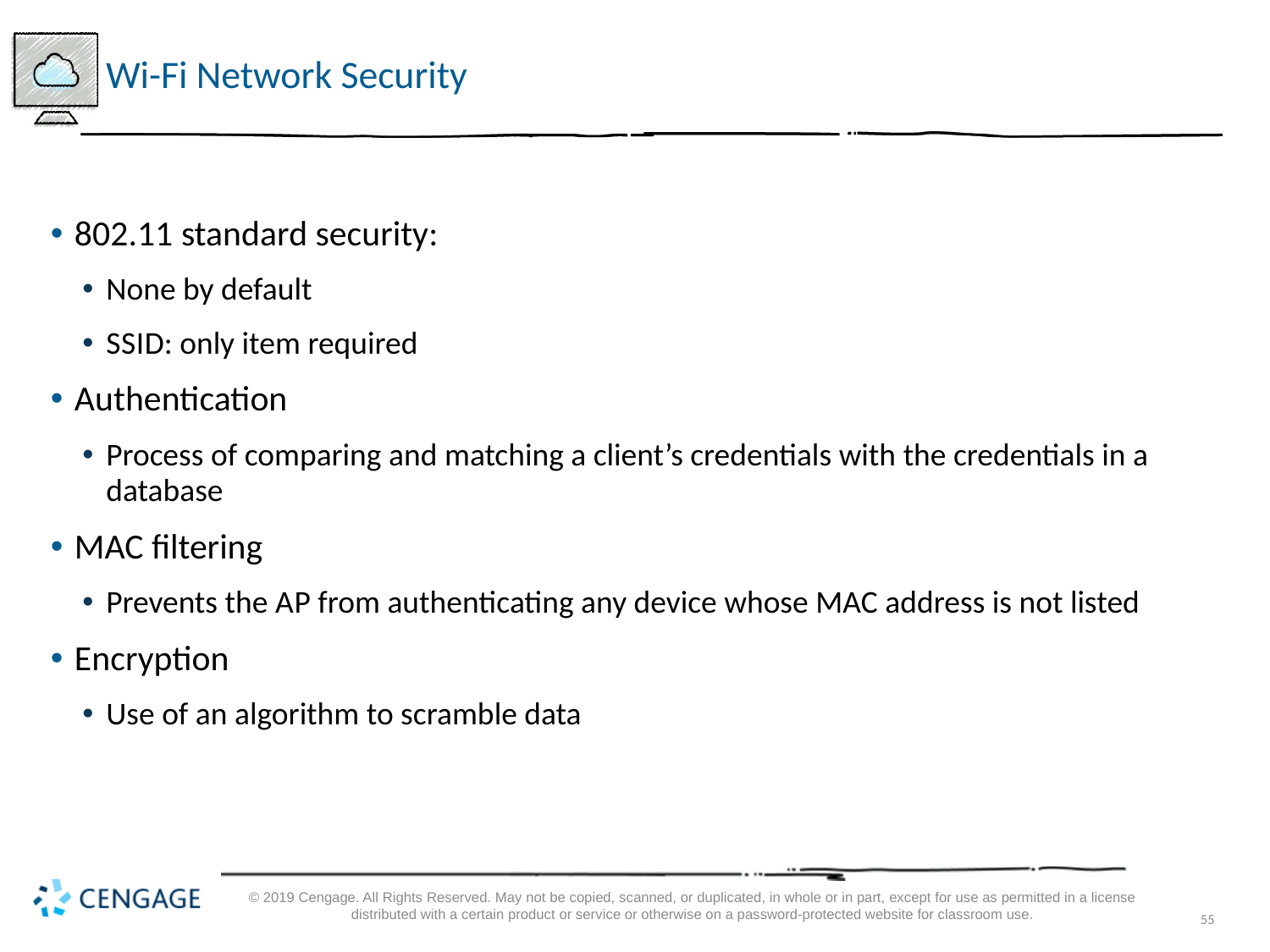

# Wi-Fi Network Security
802.11 standard security:
None by default
S S I D: only item required
Authentication
Process of comparing and matching a client’s credentials with the credentials in a database
MAC filtering
Prevents the A P from authenticating any device whose MAC address is not listed
Encryption
Use of an algorithm to scramble data
© 2019 Cengage. All Rights Reserved. May not be copied, scanned, or duplicated, in whole or in part, except for use as permitted in a license distributed with a certain product or service or otherwise on a password-protected website for classroom use.